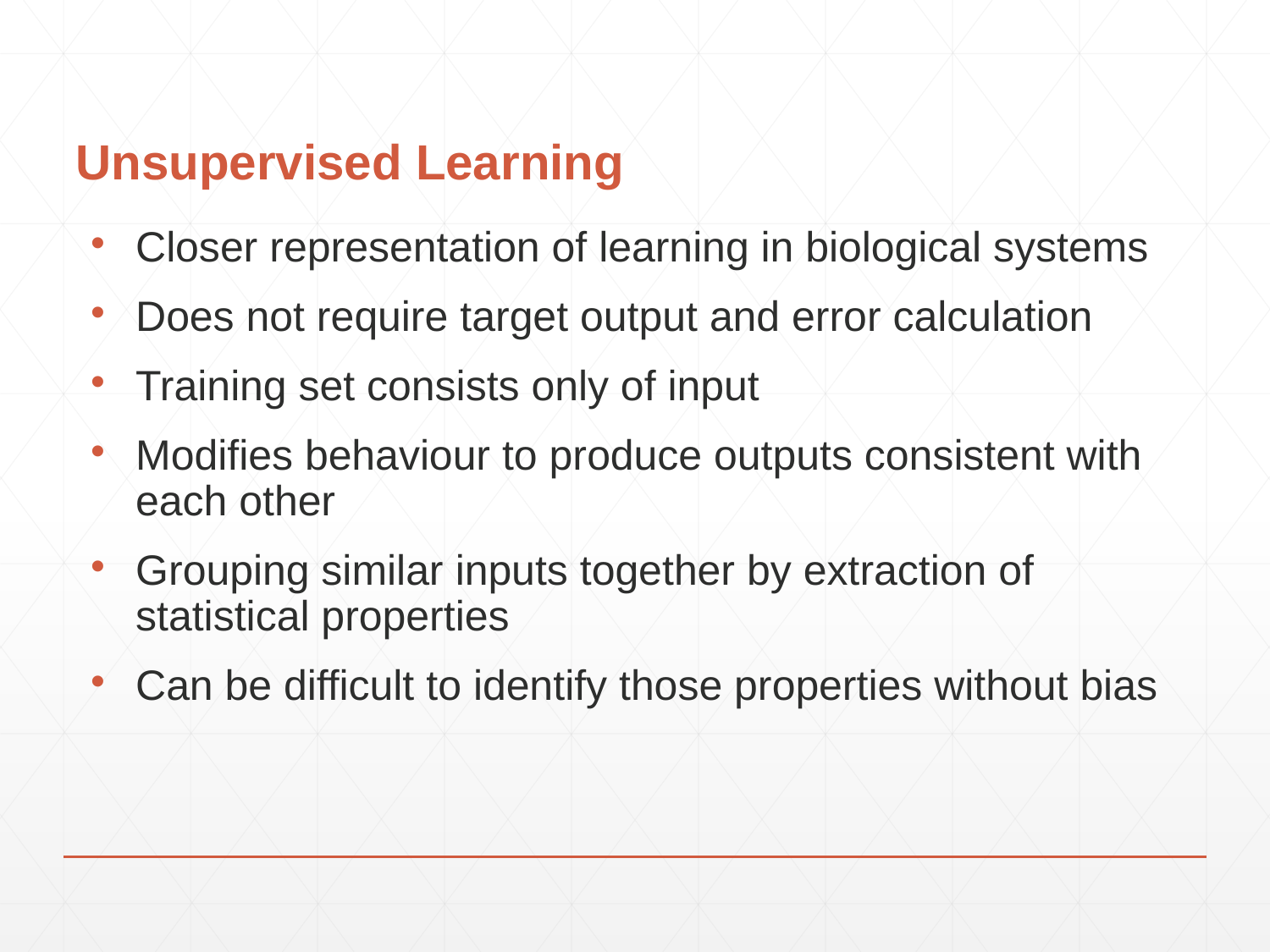

# Unsupervised Learning
Closer representation of learning in biological systems
Does not require target output and error calculation
Training set consists only of input
Modifies behaviour to produce outputs consistent with each other
Grouping similar inputs together by extraction of statistical properties
Can be difficult to identify those properties without bias